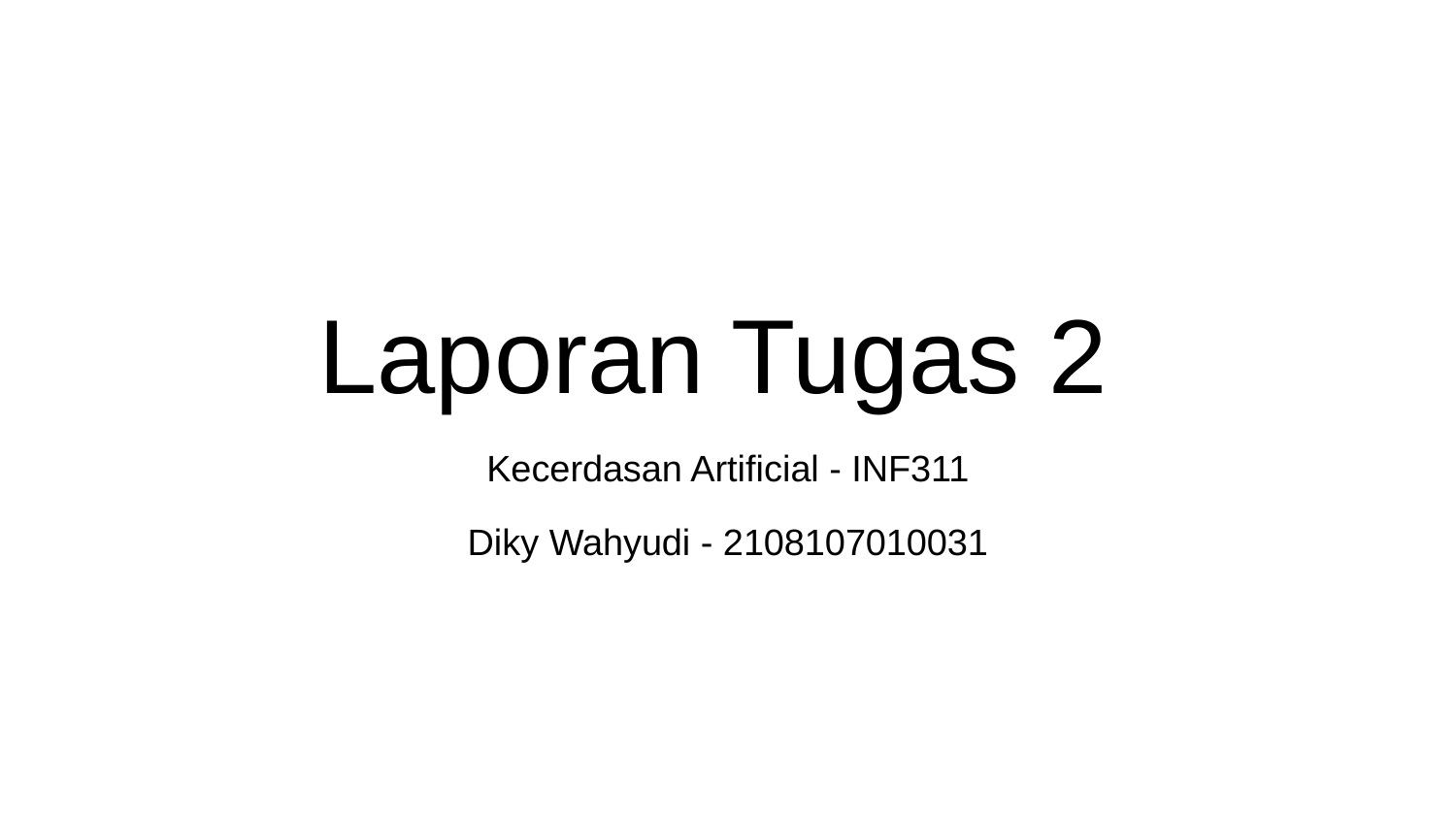

# Laporan Tugas 2
Kecerdasan Artificial - INF311
Diky Wahyudi - 2108107010031